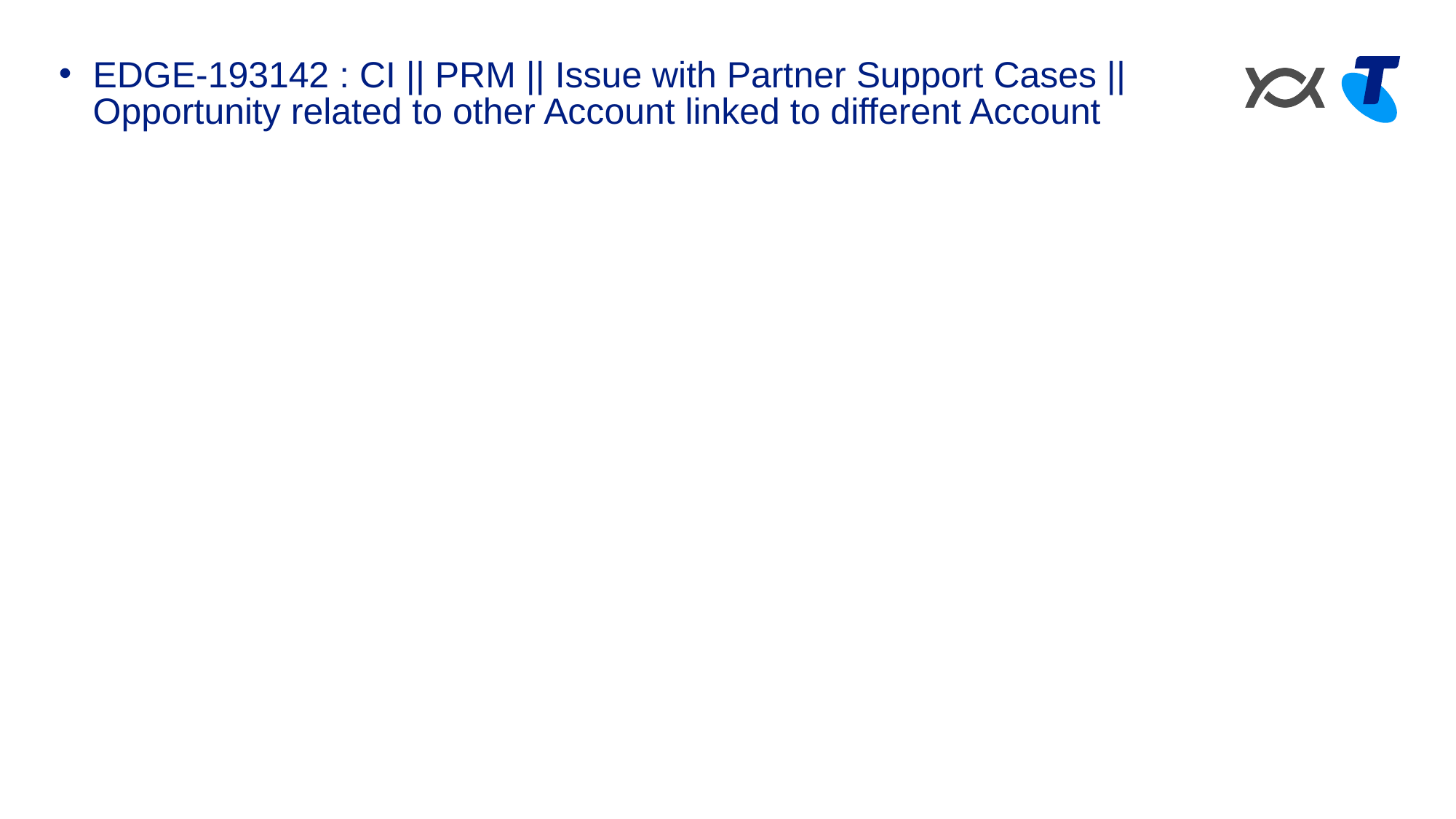

EDGE-193142 : CI || PRM || Issue with Partner Support Cases || Opportunity related to other Account linked to different Account